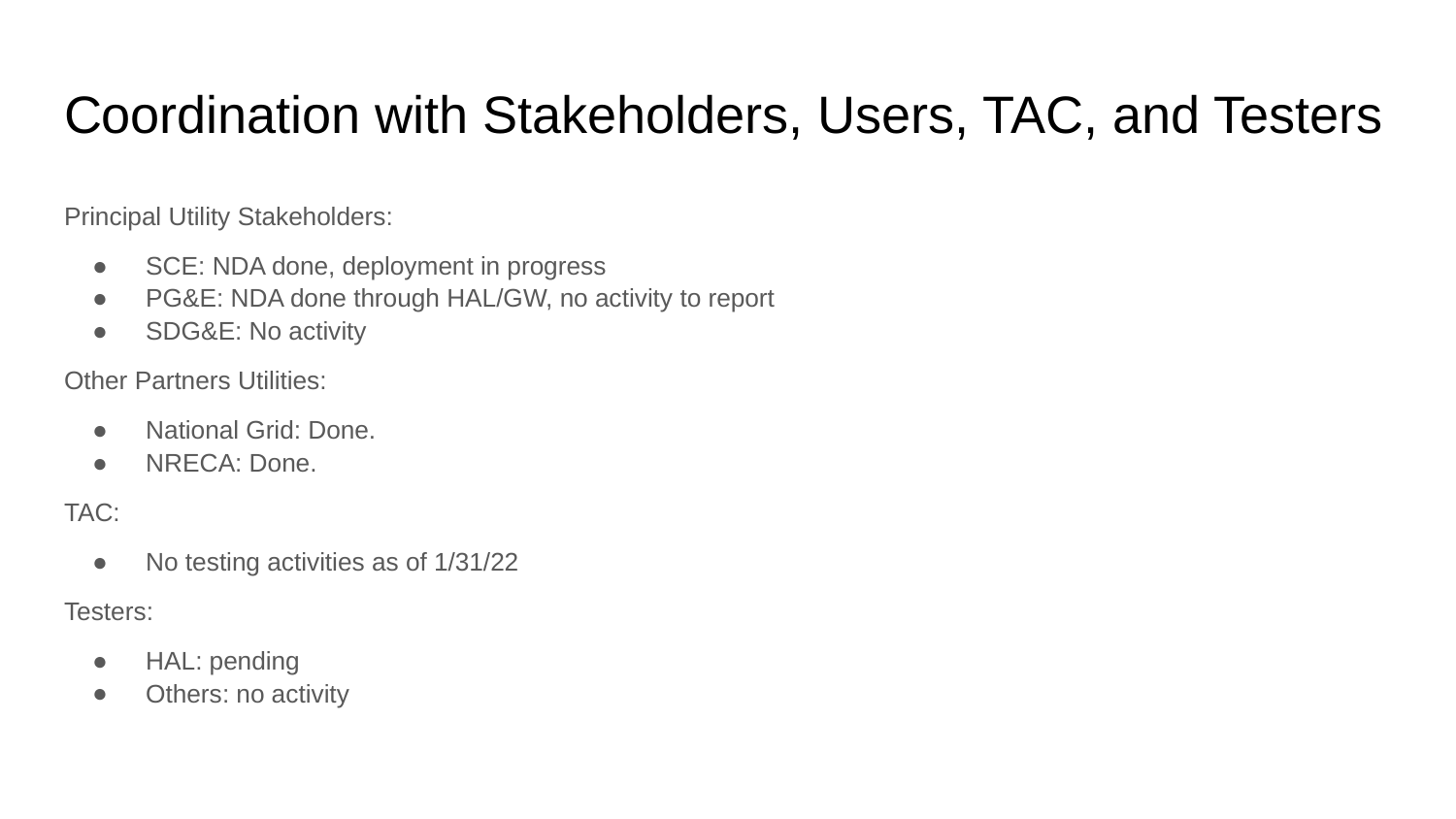

# Coordination with Stakeholders, Users, TAC, and Testers
Principal Utility Stakeholders:
SCE: NDA done, deployment in progress
PG&E: NDA done through HAL/GW, no activity to report
SDG&E: No activity
Other Partners Utilities:
National Grid: Done.
NRECA: Done.
TAC:
No testing activities as of 1/31/22
Testers:
HAL: pending
Others: no activity